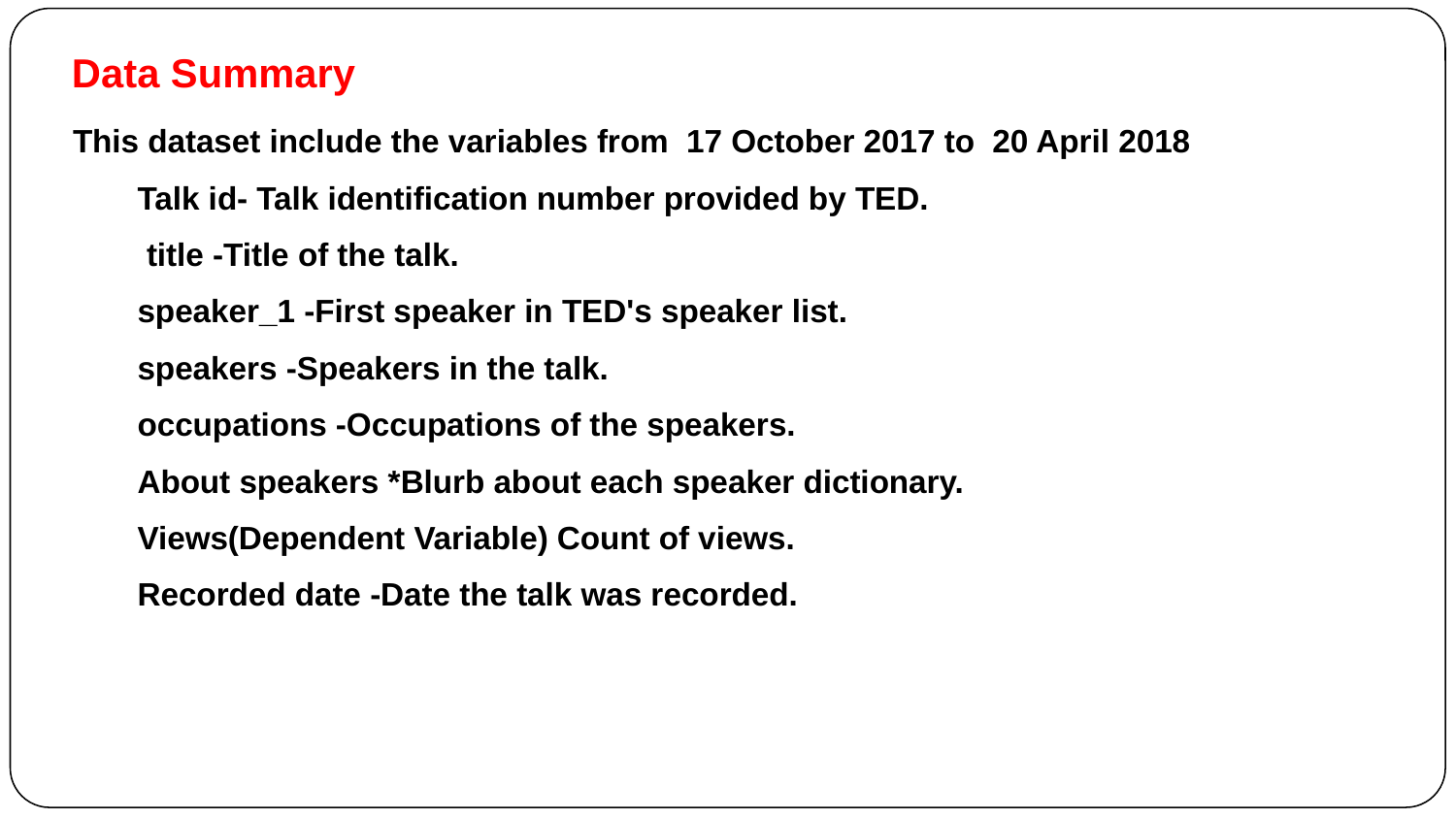

# Data Summary
 This dataset include the variables from  17 October 2017 to  20 April 2018
Talk id- Talk identification number provided by TED.
 title -Title of the talk.
speaker_1 -First speaker in TED's speaker list.
speakers -Speakers in the talk.
occupations -Occupations of the speakers.
About speakers *Blurb about each speaker dictionary.
Views(Dependent Variable) Count of views.
Recorded date -Date the talk was recorded.